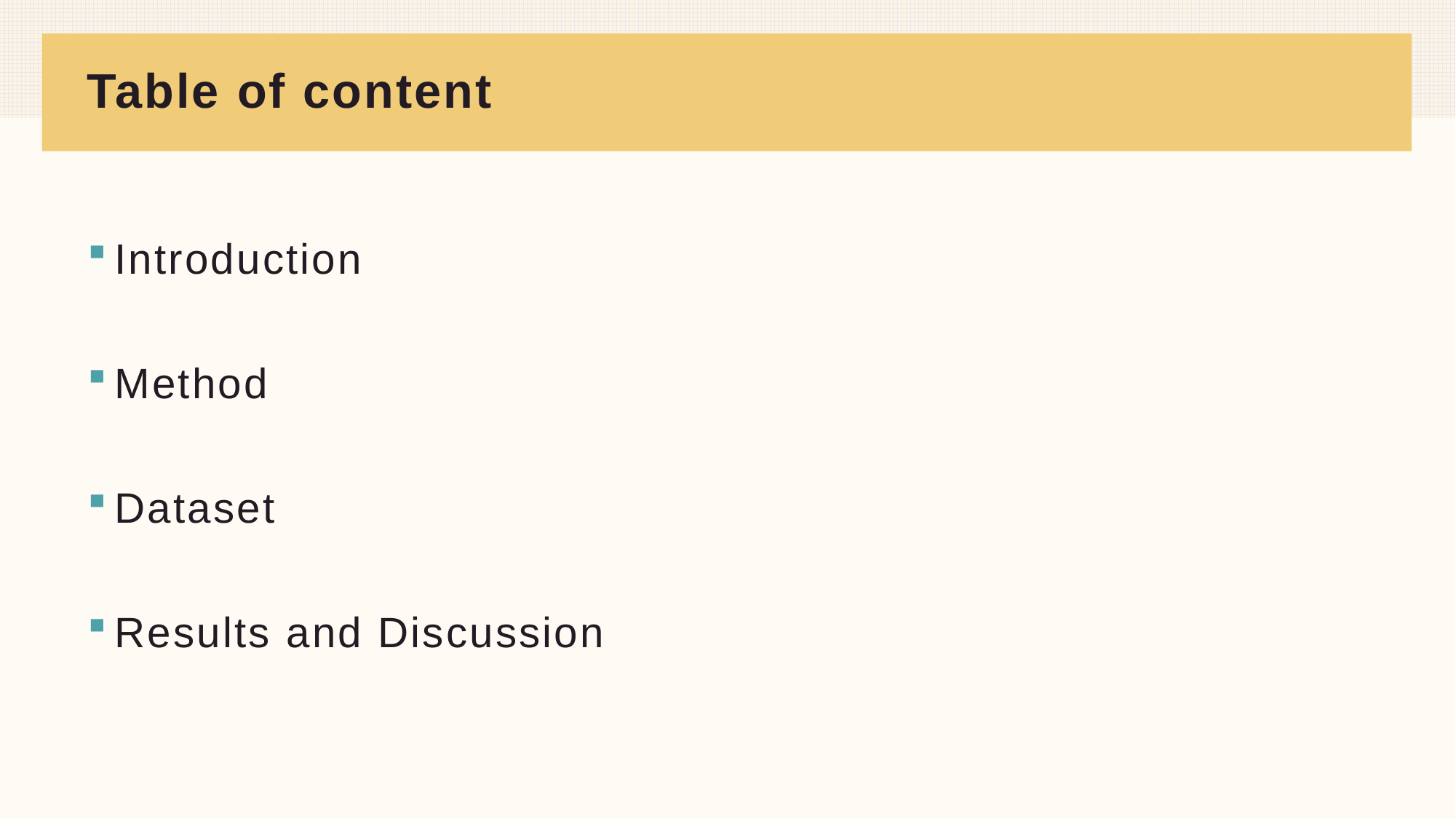

# Table of content
Introduction
Method
Dataset
Results and Discussion